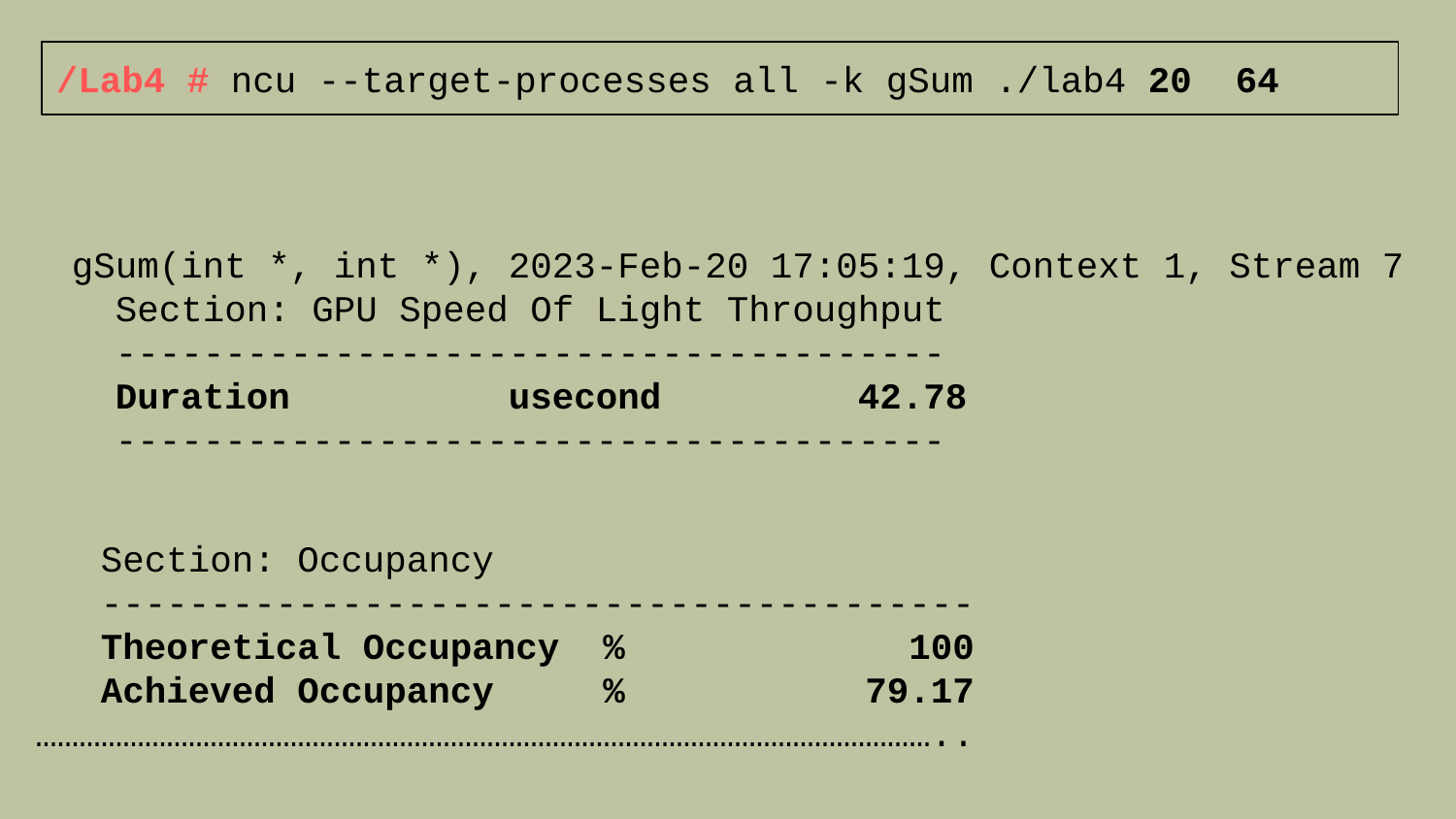

/Lab4 # ncu --target-processes all -k gSum ./lab4 20  64
 gSum(int *, int *), 2023-Feb-20 17:05:19, Context 1, Stream 7
   Section: GPU Speed Of Light Throughput
   --------------------------------------
   Duration          usecond         42.78
   --------------------------------------
   Section: Occupancy
   ----------------------------------------
   Theoretical Occupancy  %             100
   Achieved Occupancy     %           79.17
……………………………………………………………………………………………………………..